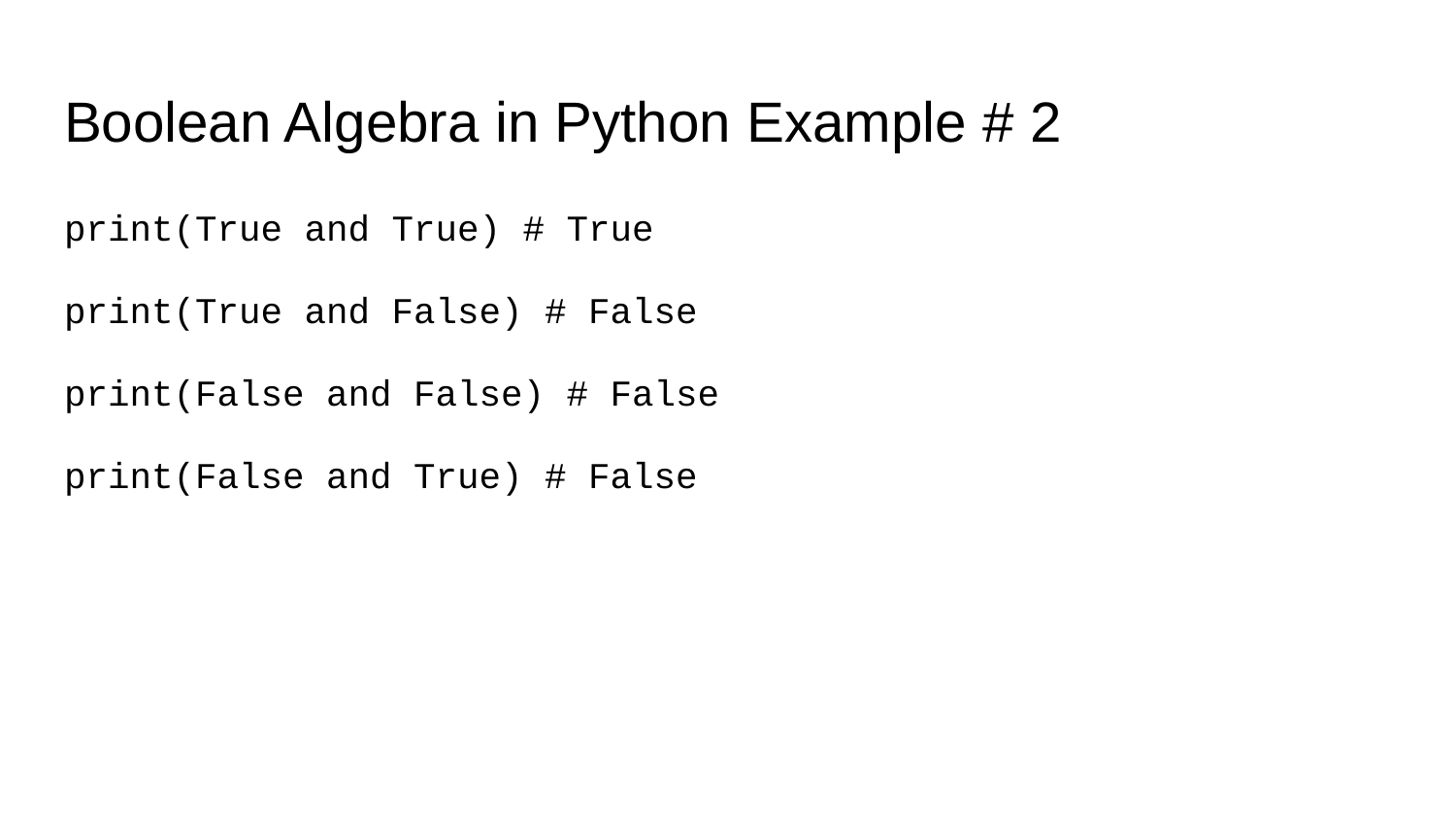

# Boolean Algebra in Python Example # 2
print(True and True) # True
print(True and False) # False
print(False and False) # False
print(False and True) # False